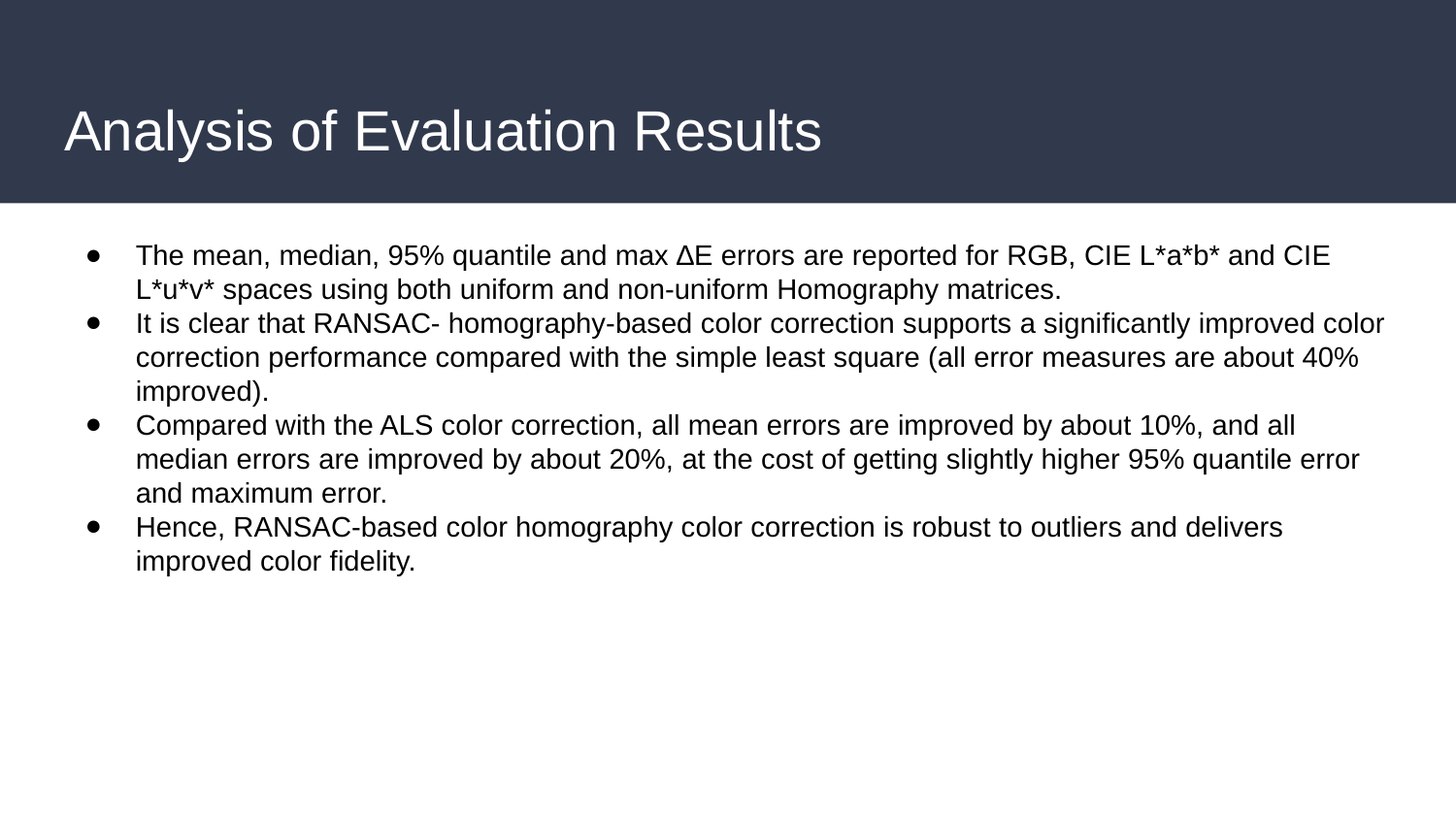

# Analysis of Evaluation Results
The mean, median, 95% quantile and max ∆E errors are reported for RGB, CIE L*a*b* and CIE L*u*v* spaces using both uniform and non-uniform Homography matrices.
It is clear that RANSAC- homography-based color correction supports a significantly improved color correction performance compared with the simple least square (all error measures are about 40% improved).
Compared with the ALS color correction, all mean errors are improved by about 10%, and all median errors are improved by about 20%, at the cost of getting slightly higher 95% quantile error and maximum error.
Hence, RANSAC-based color homography color correction is robust to outliers and delivers improved color fidelity.